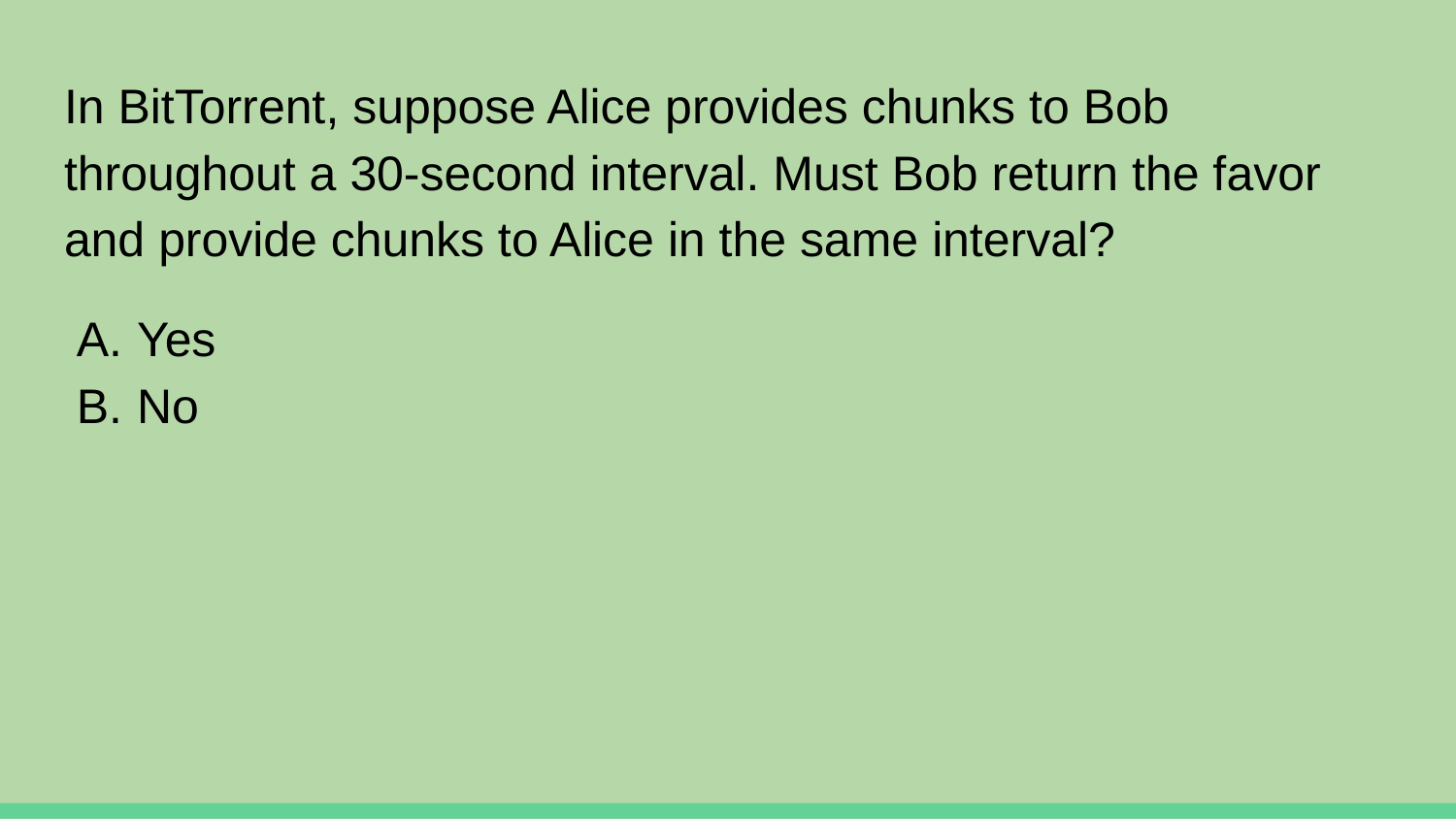

In BitTorrent, suppose Alice provides chunks to Bob throughout a 30-second interval. Must Bob return the favor and provide chunks to Alice in the same interval?
Yes
No